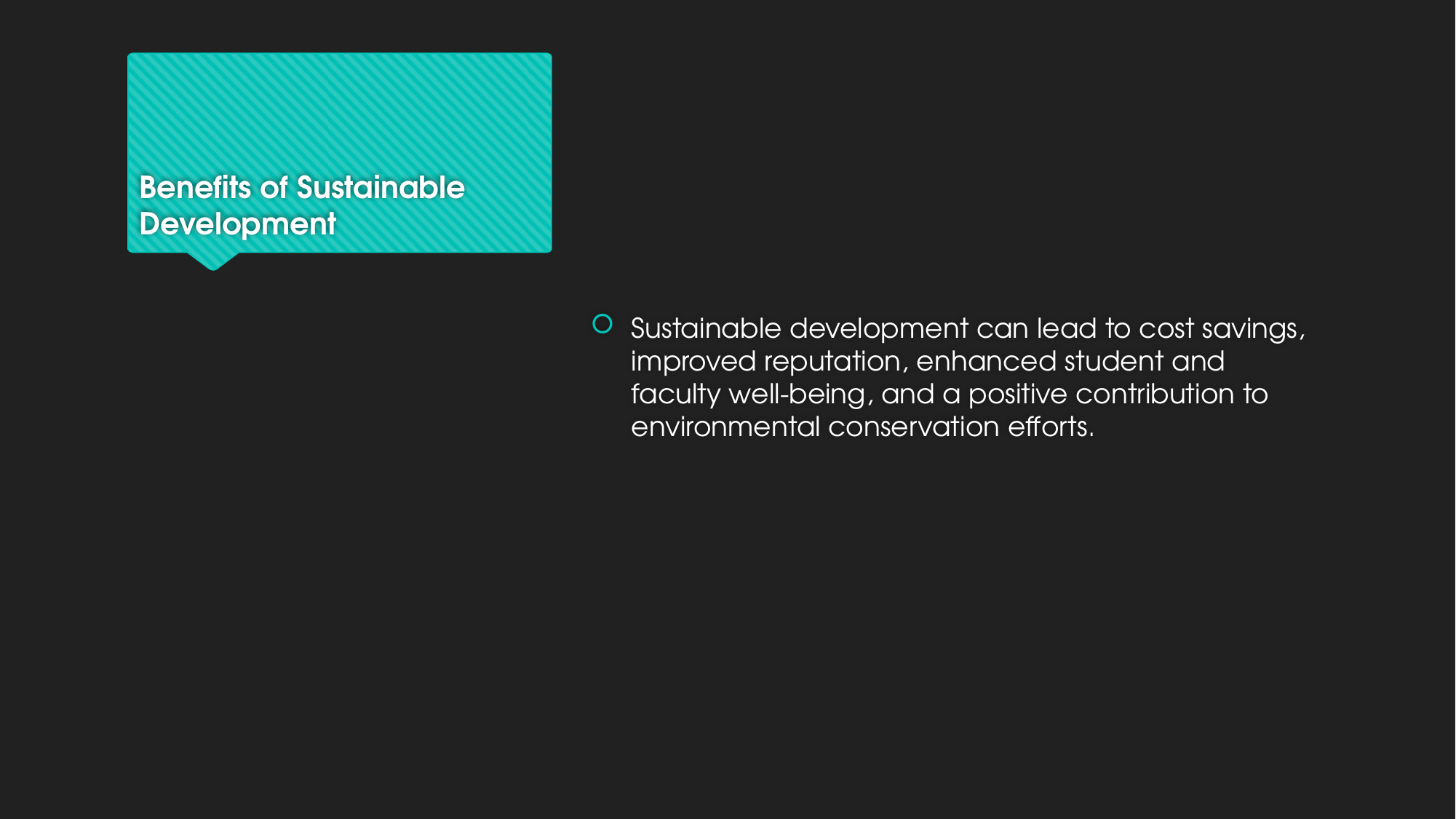

# Benefits of Sustainable Development
Sustainable development can lead to cost savings, improved reputation, enhanced student and faculty well-being, and a positive contribution to environmental conservation efforts.